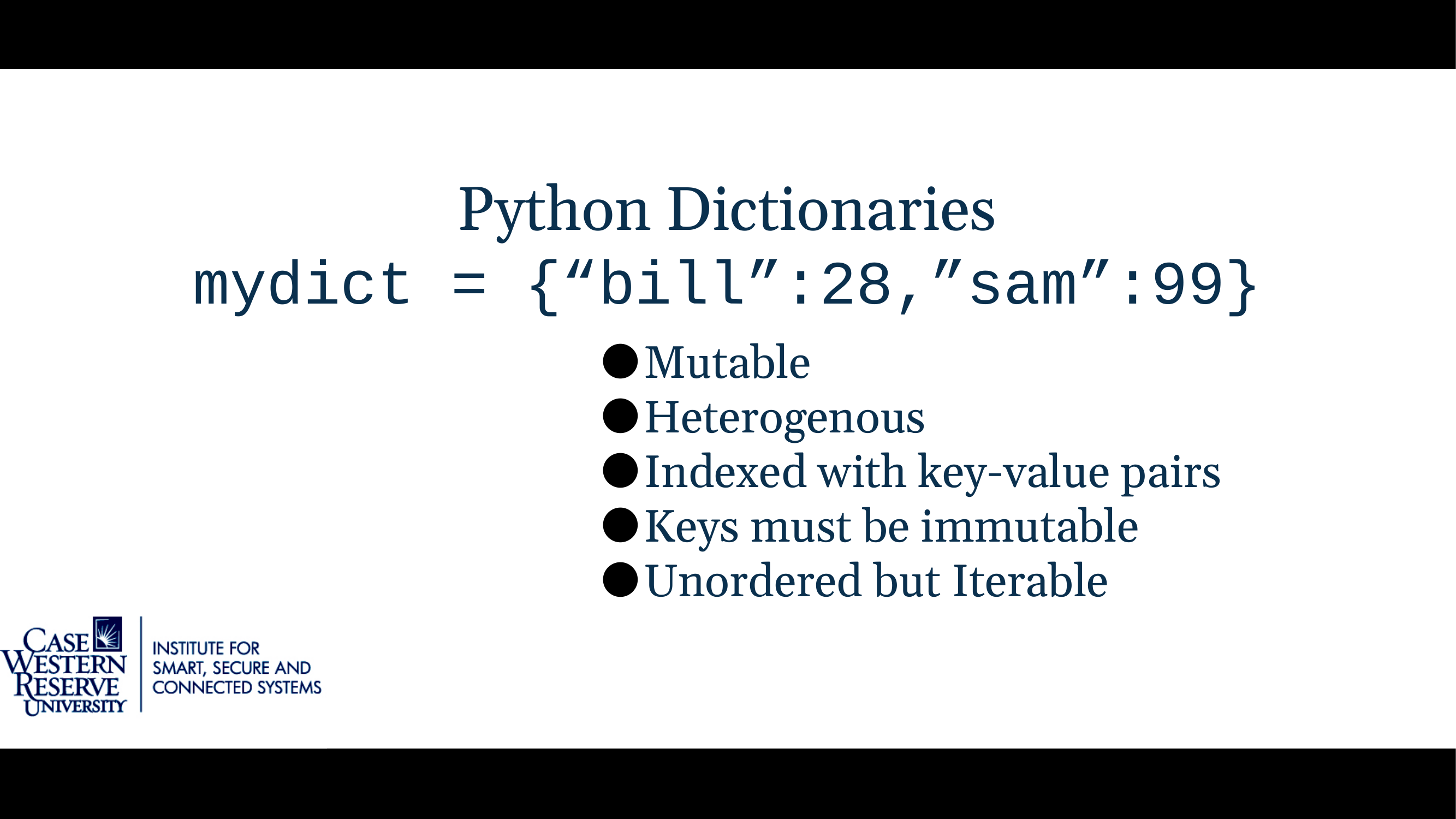

# Python Dictionaries
mydict = {“bill”:28,”sam”:99}
Mutable
Heterogenous
Indexed with key-value pairs
Keys must be immutable
Unordered but Iterable